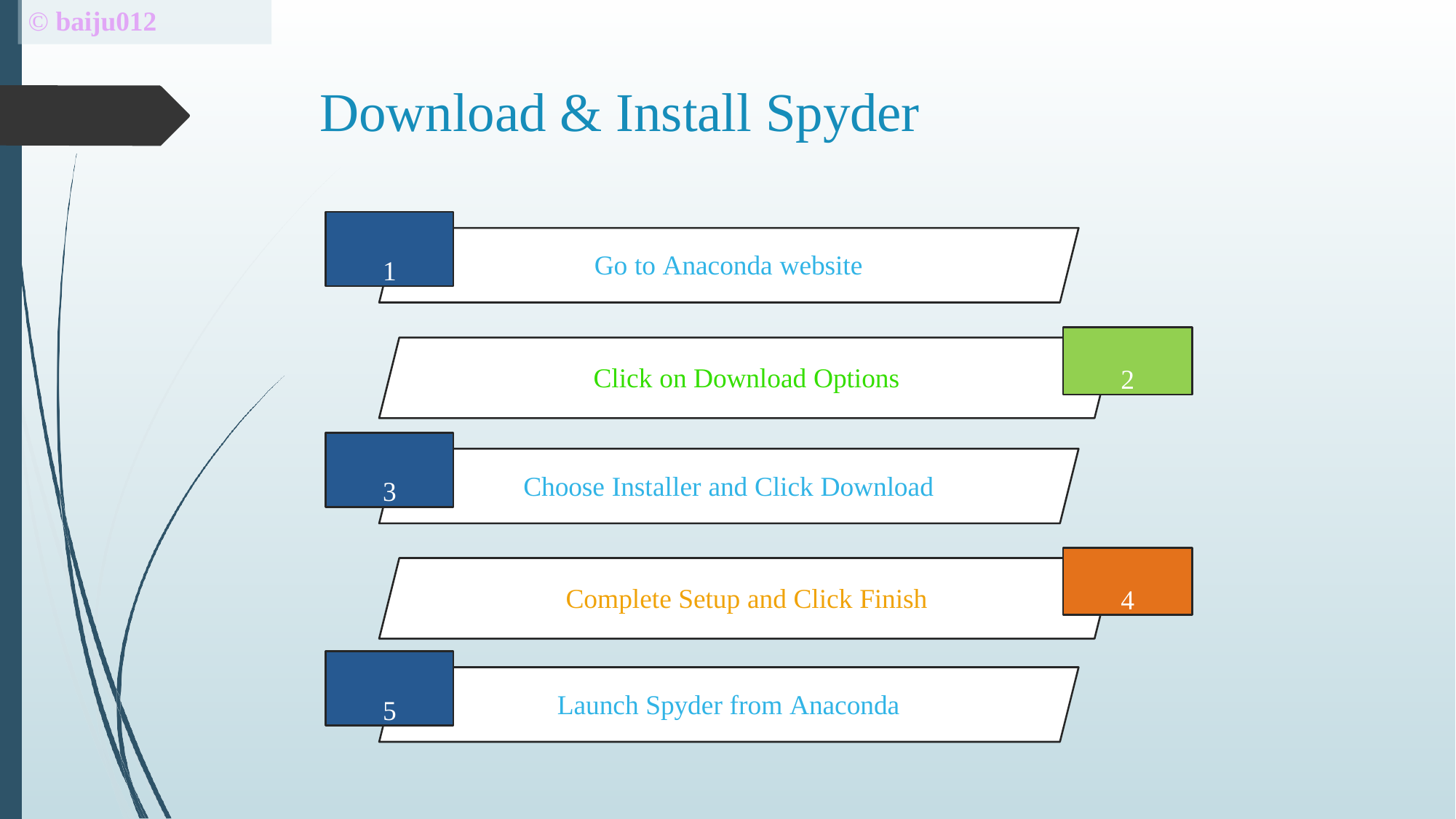

# © baiju012
Download & Install Spyder

1

Go to Anaconda website

2

Click on Download Options

3

Choose Installer and Click Download

4

Complete Setup and Click Finish

5

Launch Spyder from Anaconda